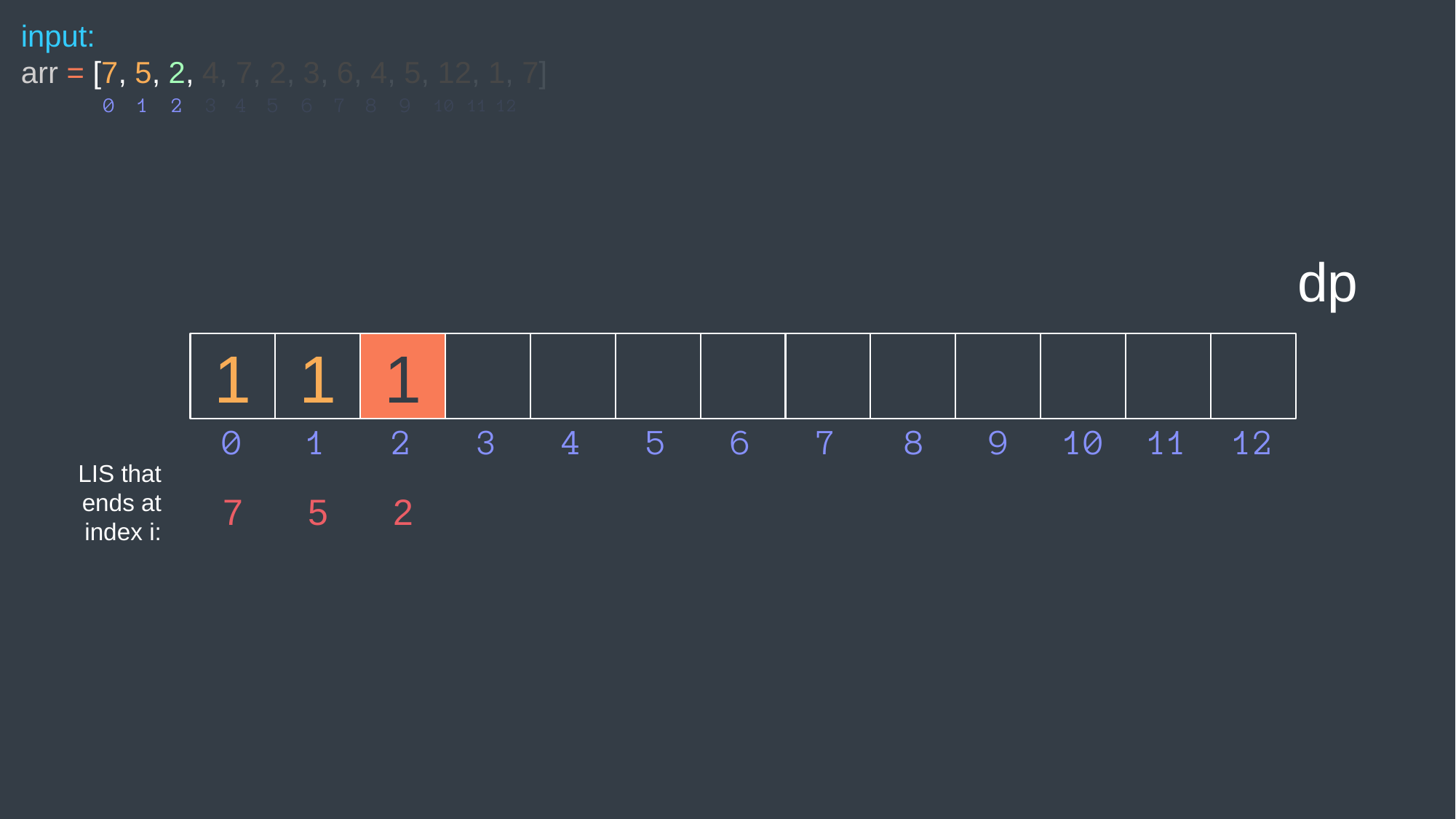

input:
arr = [7, 5, 2, 4, 7, 2, 3, 6, 4, 5, 12, 1, 7]

0
1
2
3
4
5
6
7
8
9
10
11
12
dp
1
1
1

0
1
2
3
4
5
6
7
8
9
10
11
12
LIS that ends at index i:
7
5
2